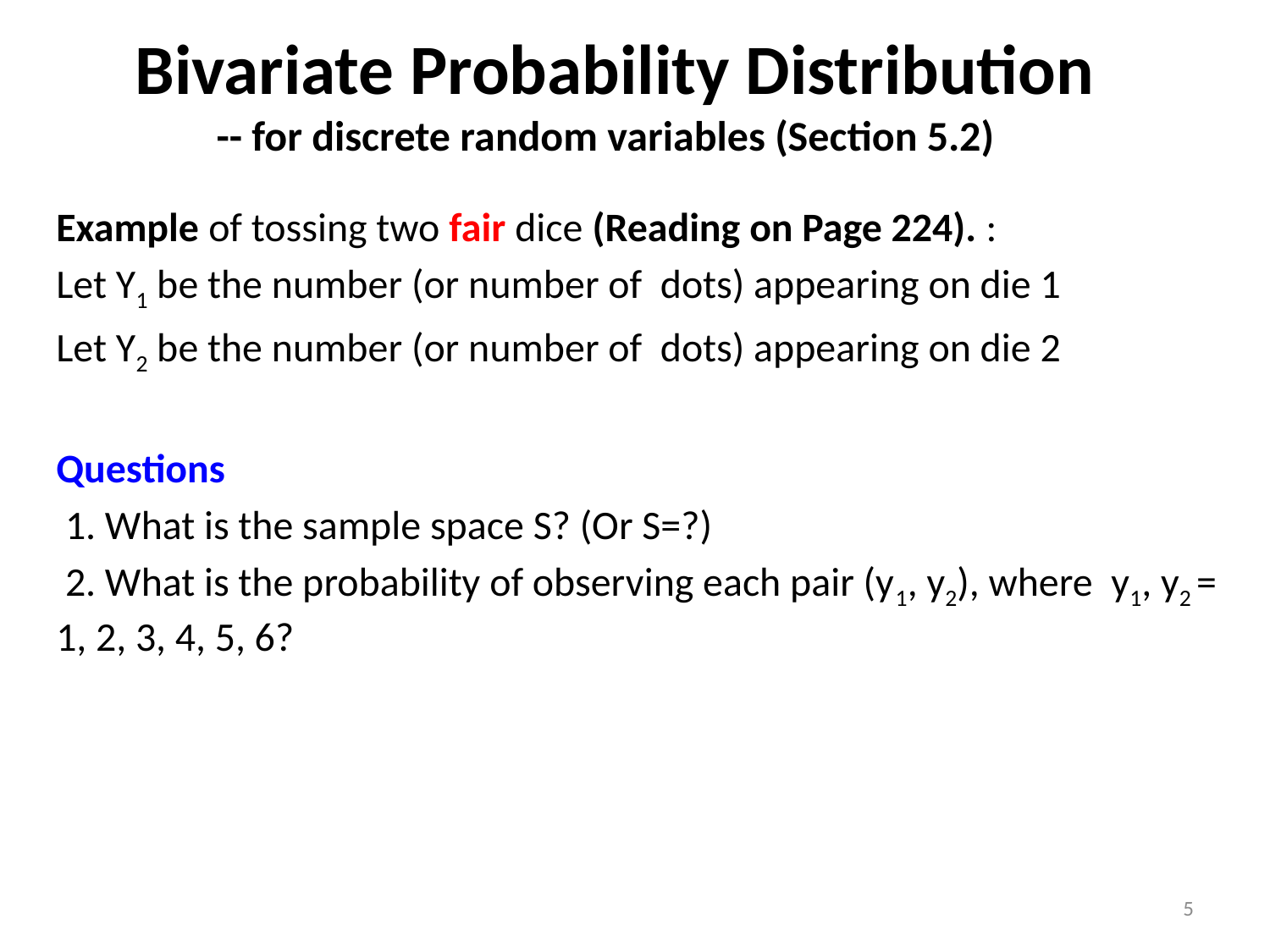

# Bivariate Probability Distribution -- for discrete random variables (Section 5.2)
Example of tossing two fair dice (Reading on Page 224). :
Let Y1 be the number (or number of  dots) appearing on die 1
Let Y2 be the number (or number of  dots) appearing on die 2

Questions
 1. What is the sample space S? (Or S=?)
 2. What is the probability of observing each pair (y1, y2), where  y1, y2 = 1, 2, 3, 4, 5, 6?

5